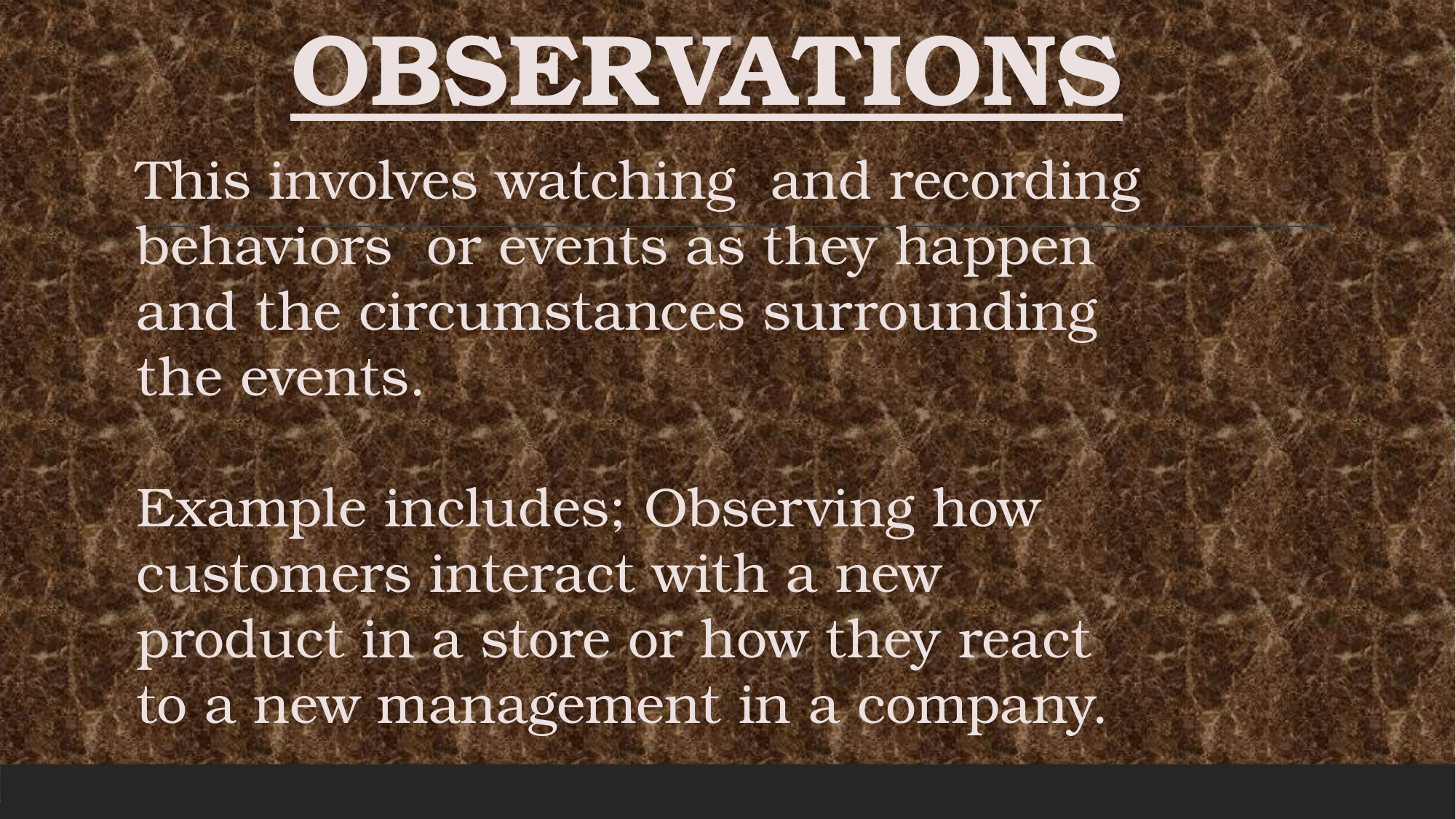

OBSERVATIONS
This involves watching  and recording behaviors  or events as they happen and the circumstances surrounding the events.

Example includes; Observing how customers interact with a new product in a store or how they react to a new management in a company.